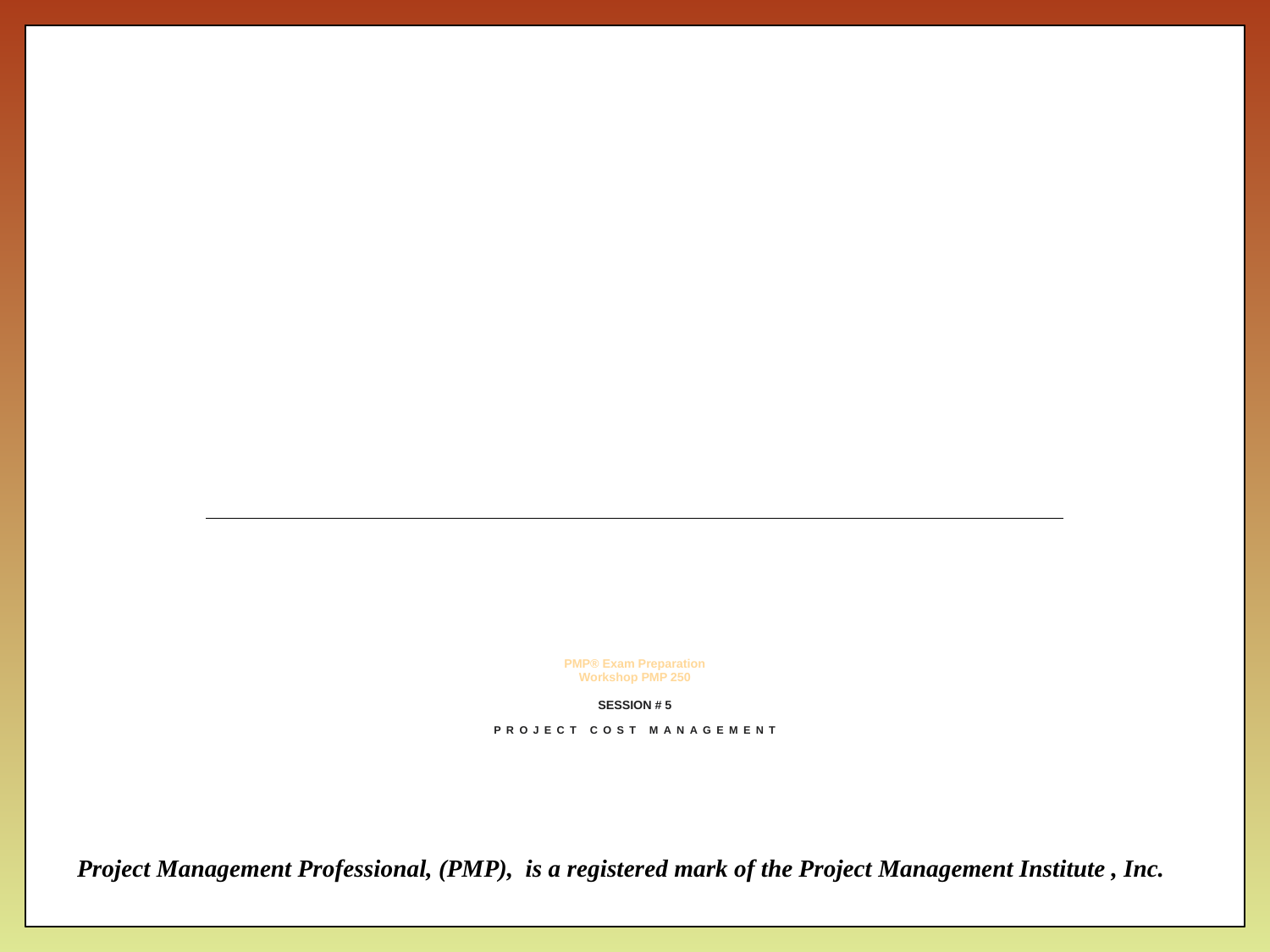

# PMP® Exam Preparation Workshop PMP 250 Session # 5 Project Cost Management

Project Management Professional, (PMP),  is a registered mark of the Project Management Institute , Inc.